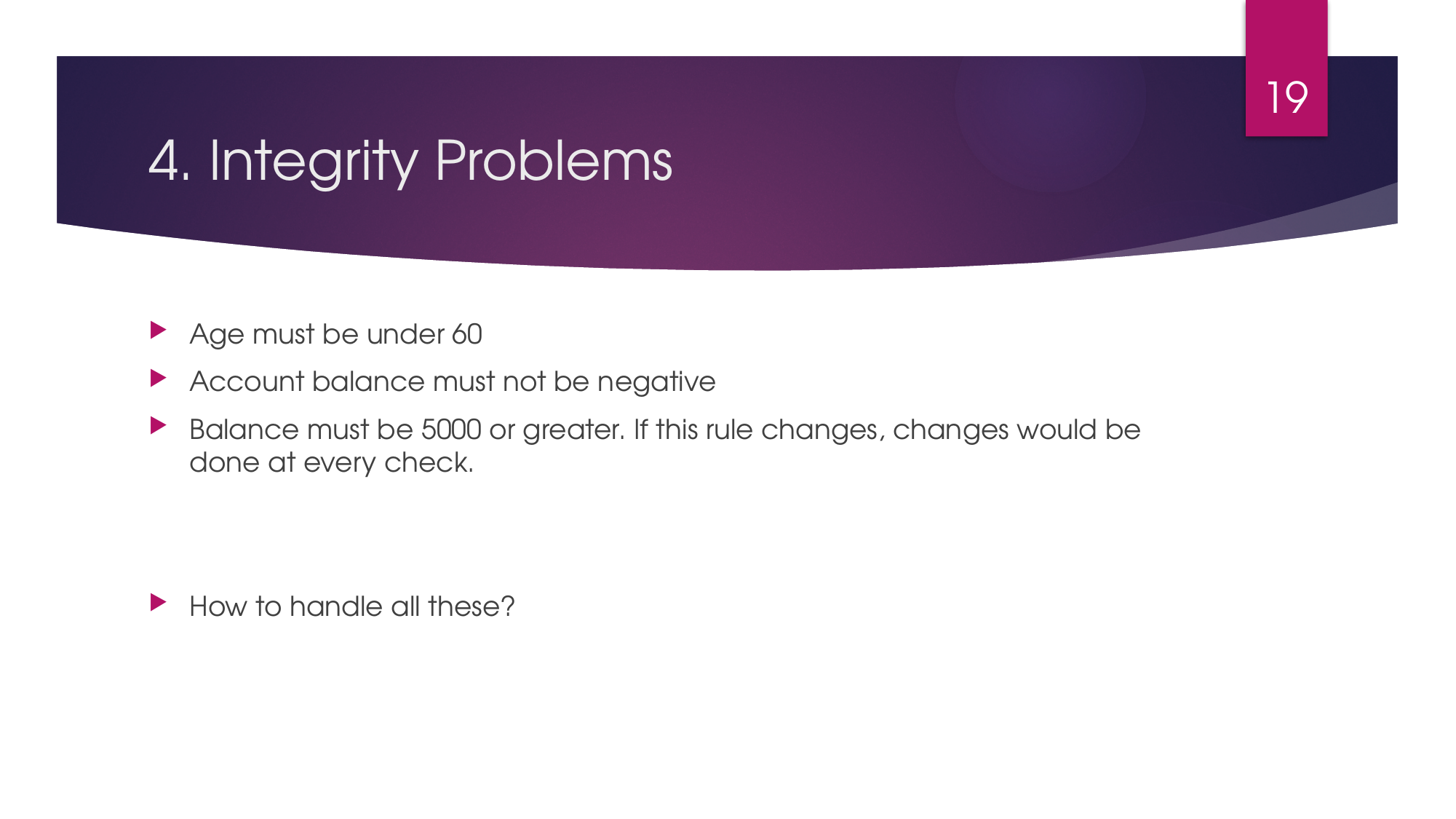

19
# 4. Integrity Problems
Age must be under 60
Account balance must not be negative
Balance must be 5000 or greater. If this rule changes, changes would be done at every check.

How to handle all these?